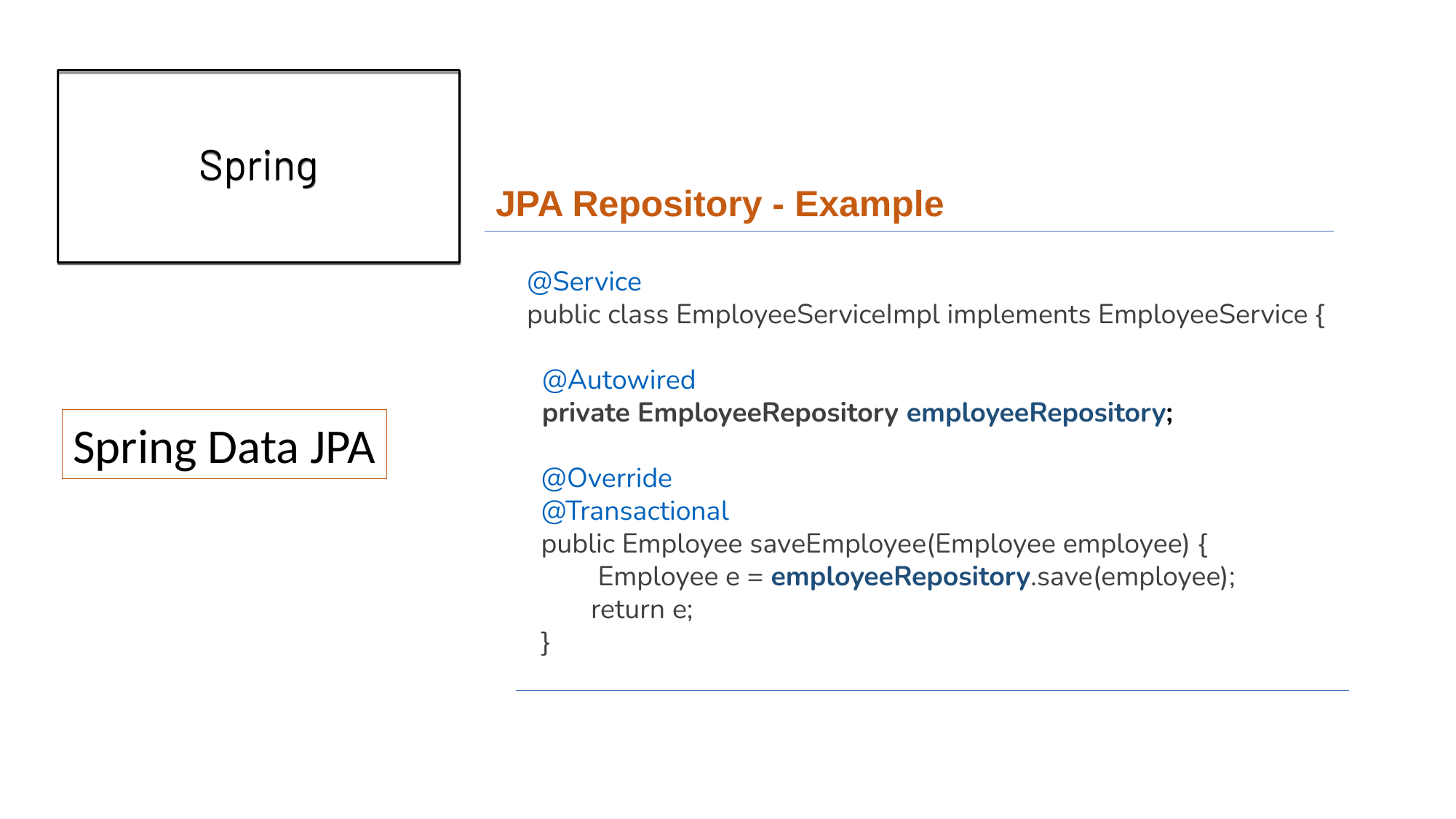

# Spring
JPA Repository - Example
@Service
public class EmployeeServiceImpl implements EmployeeService {

  @Autowired
  private EmployeeRepository employeeRepository;

  @Override
  @Transactional
  public Employee saveEmployee(Employee employee) {
          Employee e = employeeRepository.save(employee);
         return e;
  }
Spring Data JPA